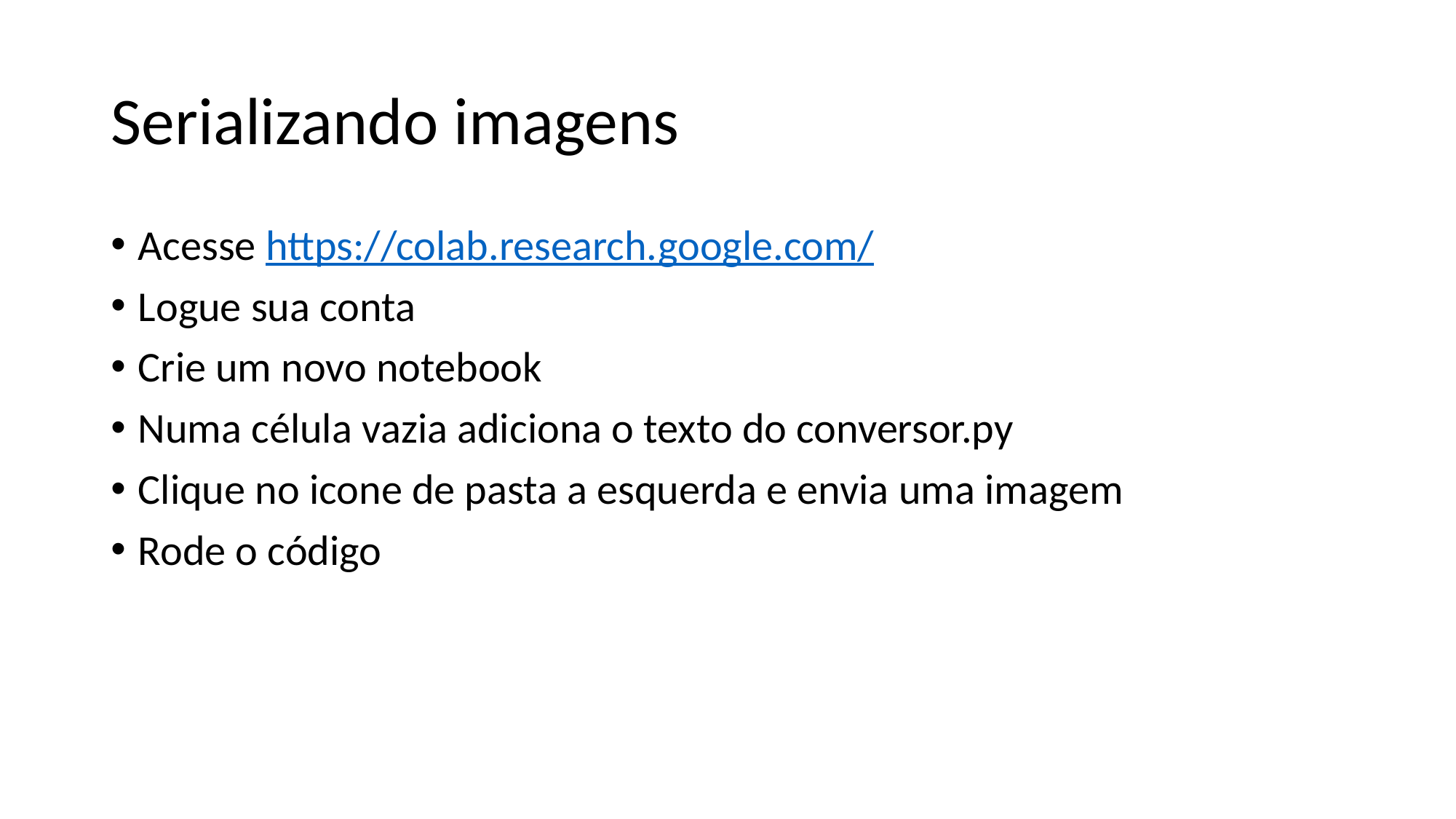

# Serializando imagens
Acesse https://colab.research.google.com/
Logue sua conta
Crie um novo notebook
Numa célula vazia adiciona o texto do conversor.py
Clique no icone de pasta a esquerda e envia uma imagem
Rode o código